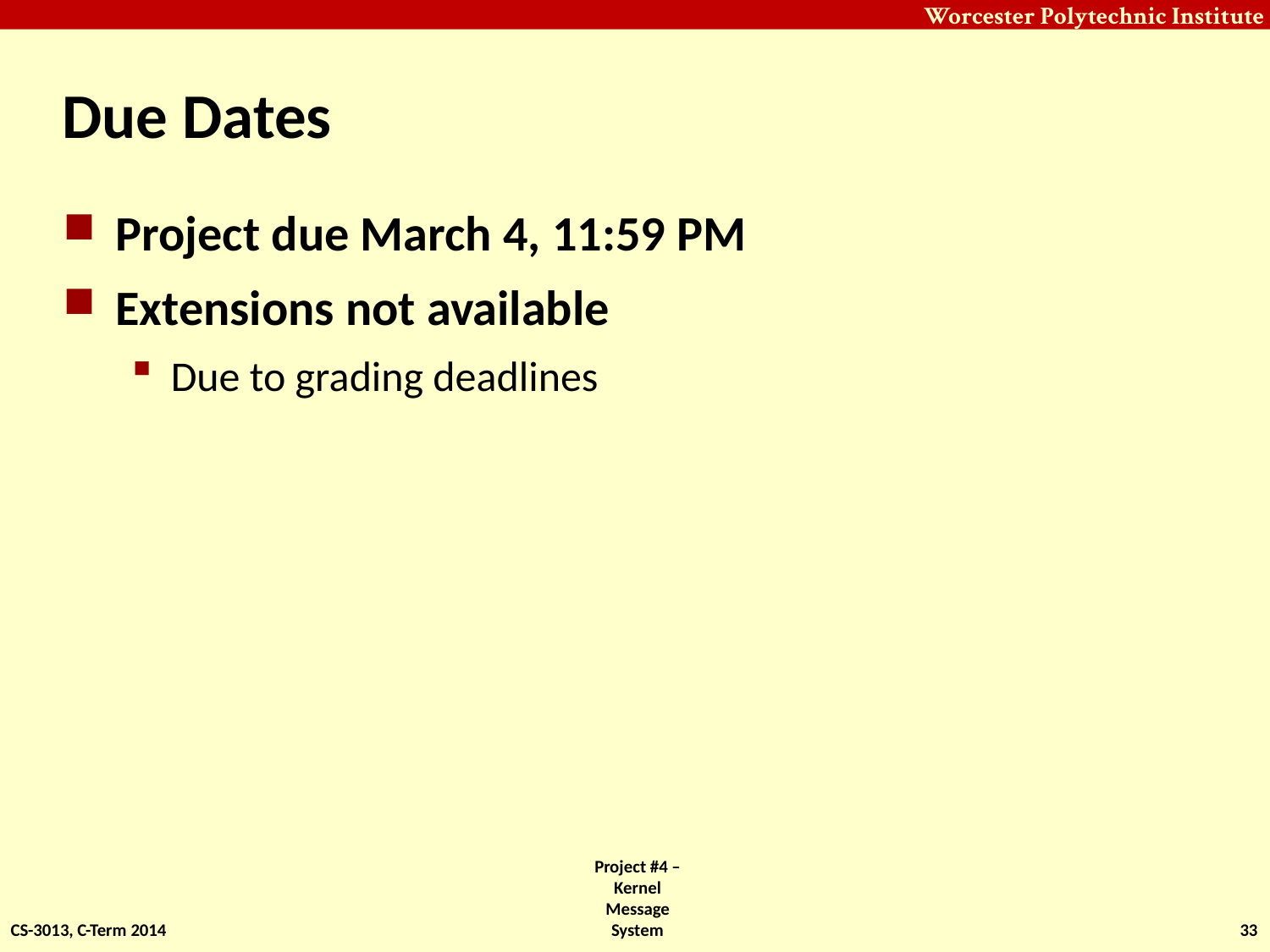

# Due Dates
Project due March 4, 11:59 PM
Extensions not available
Due to grading deadlines
CS-3013, C-Term 2014
Project #4 – Kernel Message System
33